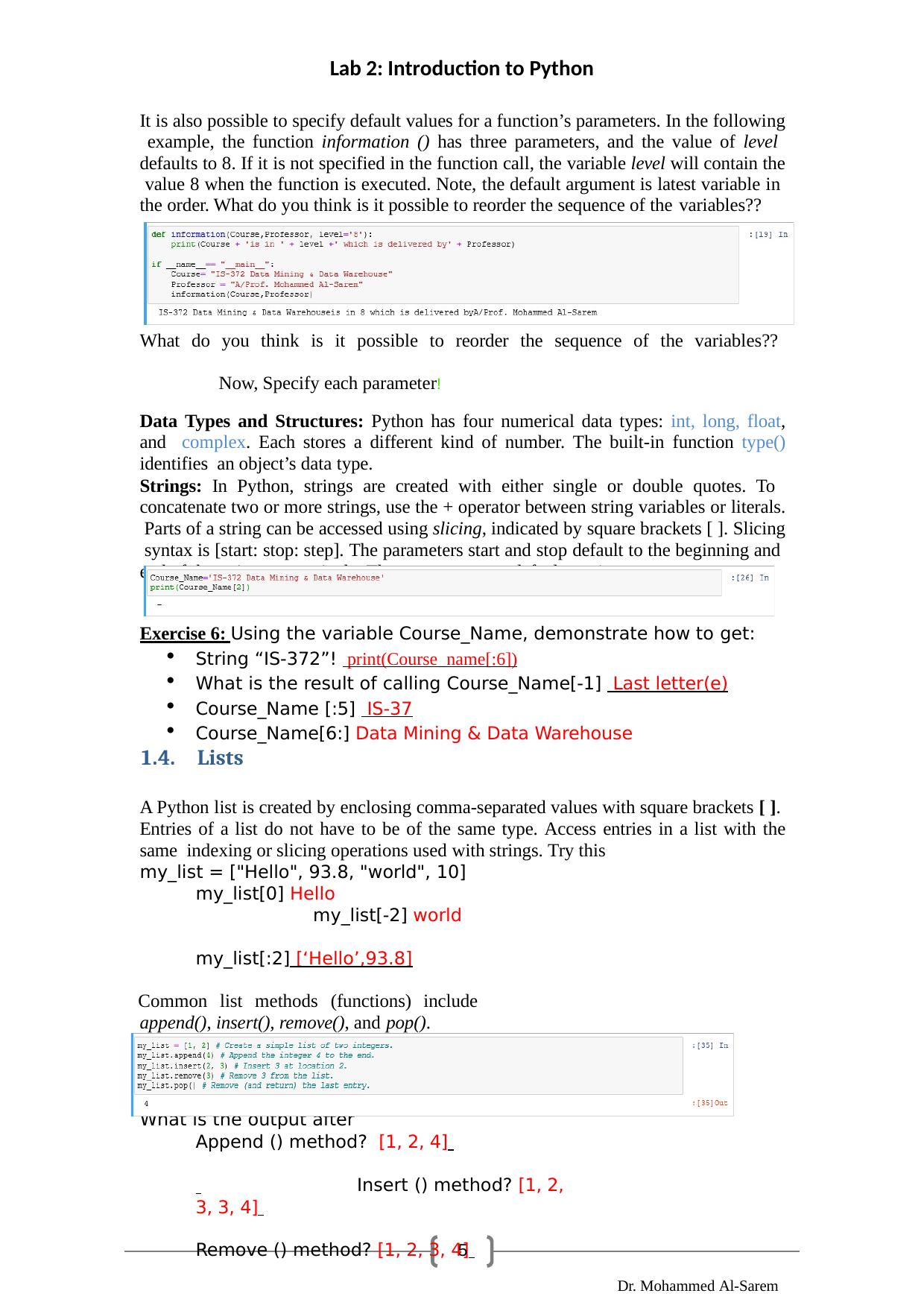

Lab 2: Introduction to Python

It is also possible to specify default values for a function’s parameters. In the following  example, the function information () has three parameters, and the value of level  defaults to 8. If it is not specified in the function call, the variable level will contain the  value 8 when the function is executed. Note, the default argument is latest variable in  the order. What do you think is it possible to reorder the sequence of the variables??

What do you think is it possible to reorder the sequence of the variables??  	                 Now, Specify each parameter!
Data Types and Structures: Python has four numerical data types: int, long, float, and  complex. Each stores a different kind of number. The built-in function type() identifies  an object’s data type.
Strings: In Python, strings are created with either single or double quotes. To  concatenate two or more strings, use the + operator between string variables or literals.  Parts of a string can be accessed using slicing, indicated by square brackets [ ]. Slicing  syntax is [start: stop: step]. The parameters start and stop default to the beginning and  end of the string, respectively. The parameter step defaults to 1.

Exercise 6: Using the variable Course_Name, demonstrate how to get:
String “IS-372”!  print(Course_name[:6])
What is the result of calling Course_Name[-1]  Last letter(e)
Course_Name [:5]  IS-37
Course_Name[6:] Data Mining & Data Warehouse
1.4.	Lists

A Python list is created by enclosing comma-separated values with square brackets [ ].  Entries of a list do not have to be of the same type. Access entries in a list with the same  indexing or slicing operations used with strings. Try this
my_list = ["Hello", 93.8, "world", 10]  my_list[0] Hello		 my_list[-2] world		 my_list[:2] [‘Hello’,93.8]

Common list methods (functions) include append(), insert(), remove(), and pop().

What is the output after
Append () method?  [1, 2, 4] 	                            Insert () method? [1, 2, 3, 3, 4]
Remove () method? [1, 2, 3, 4]

5
Dr. Mohammed Al-Sarem